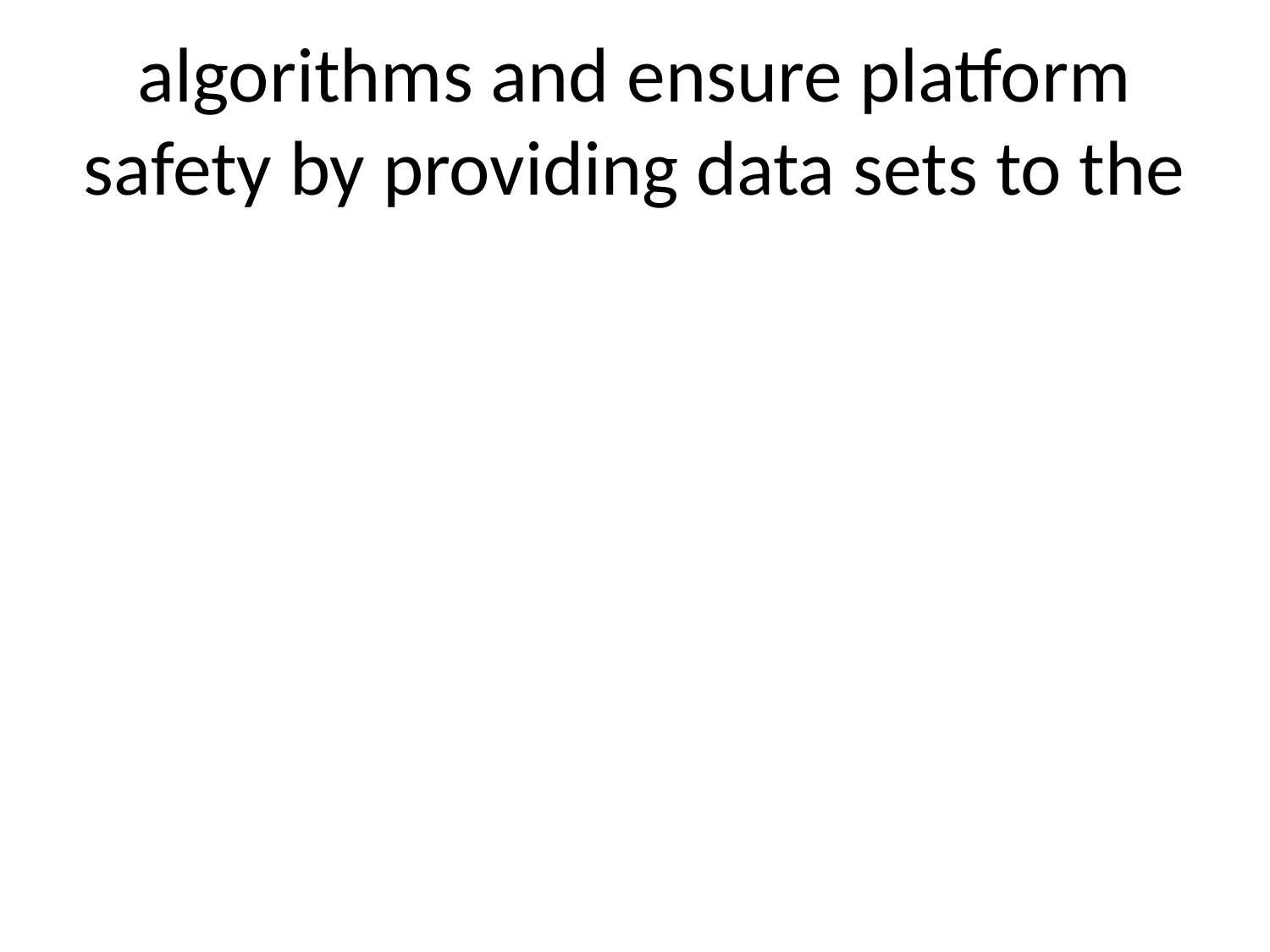

# algorithms and ensure platform safety by providing data sets to the